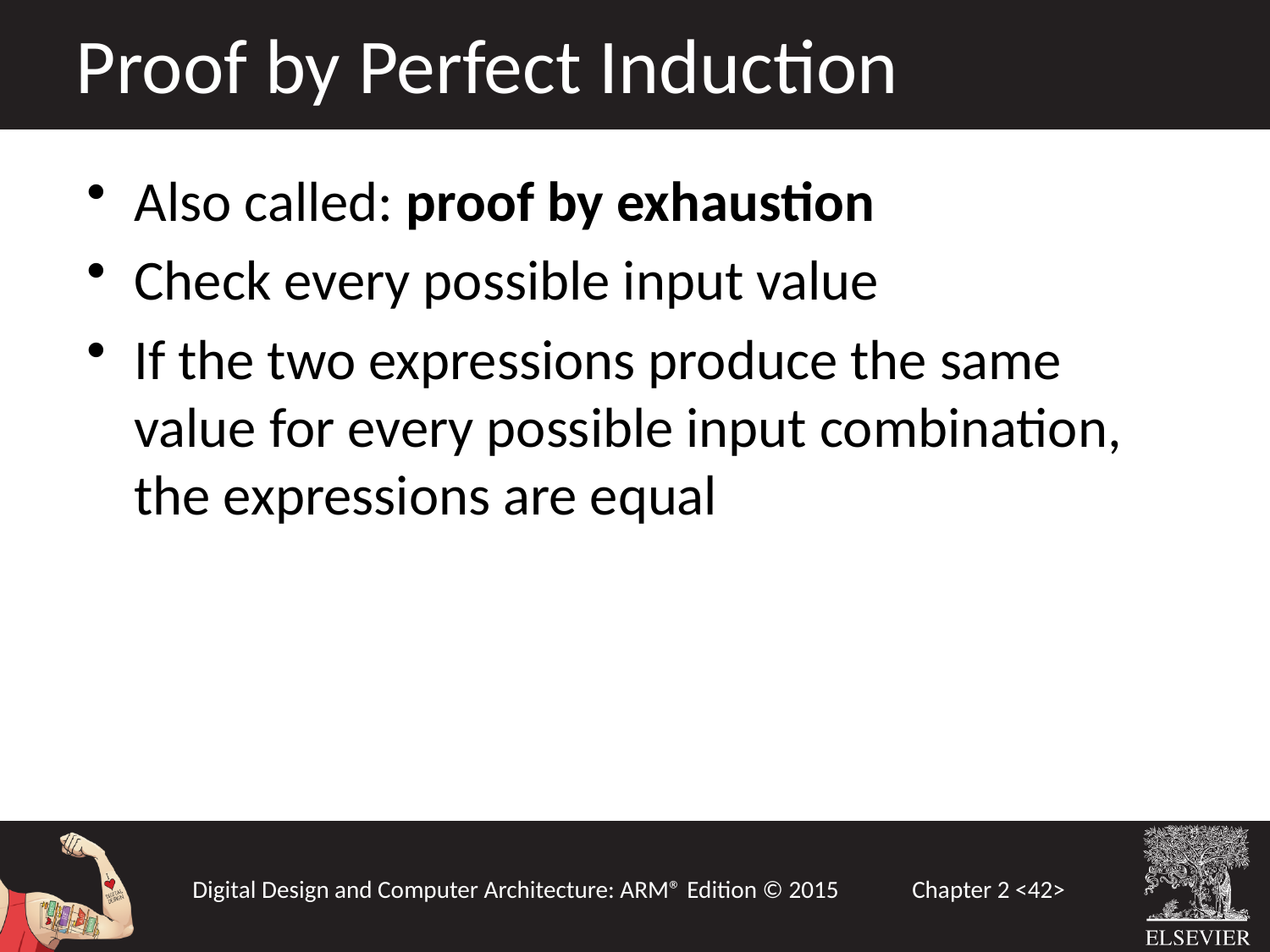

Proof by Perfect Induction
Also called: proof by exhaustion
Check every possible input value
If the two expressions produce the same value for every possible input combination, the expressions are equal